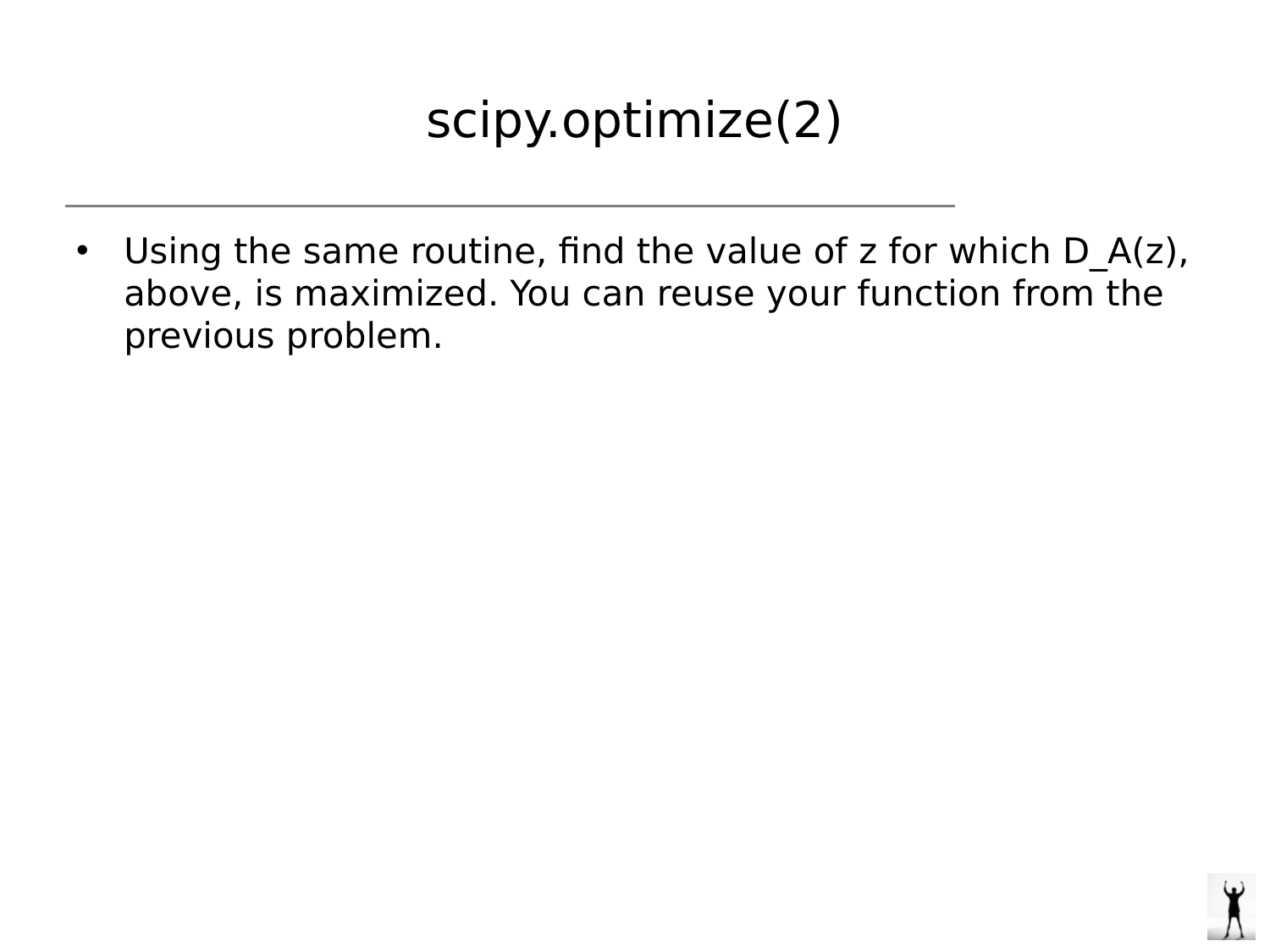

# scipy.optimize(2)
Using the same routine, find the value of z for which D_A(z), above, is maximized. You can reuse your function from the previous problem.